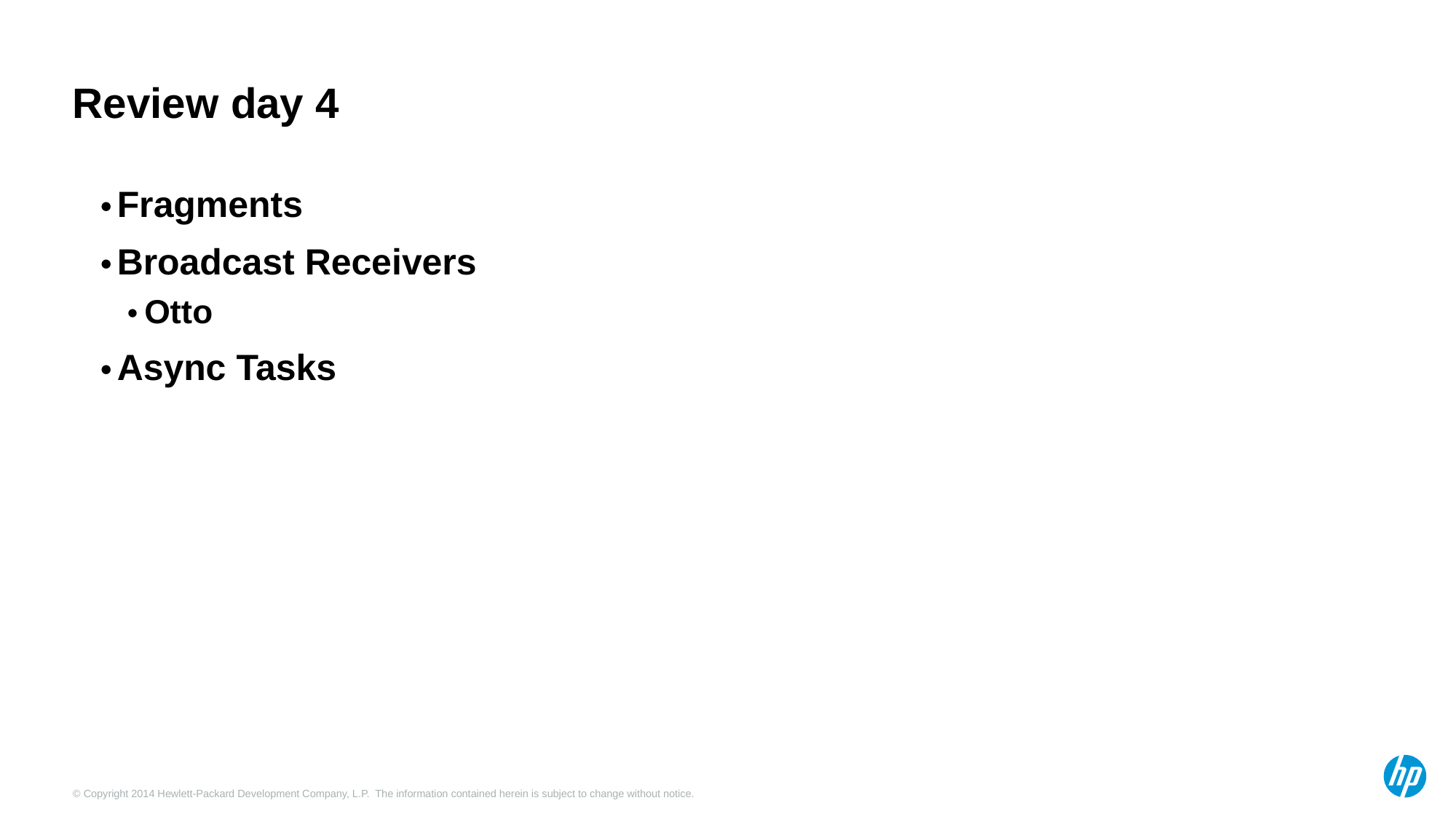

# Review day 4
Fragments
Broadcast Receivers
Otto
Async Tasks